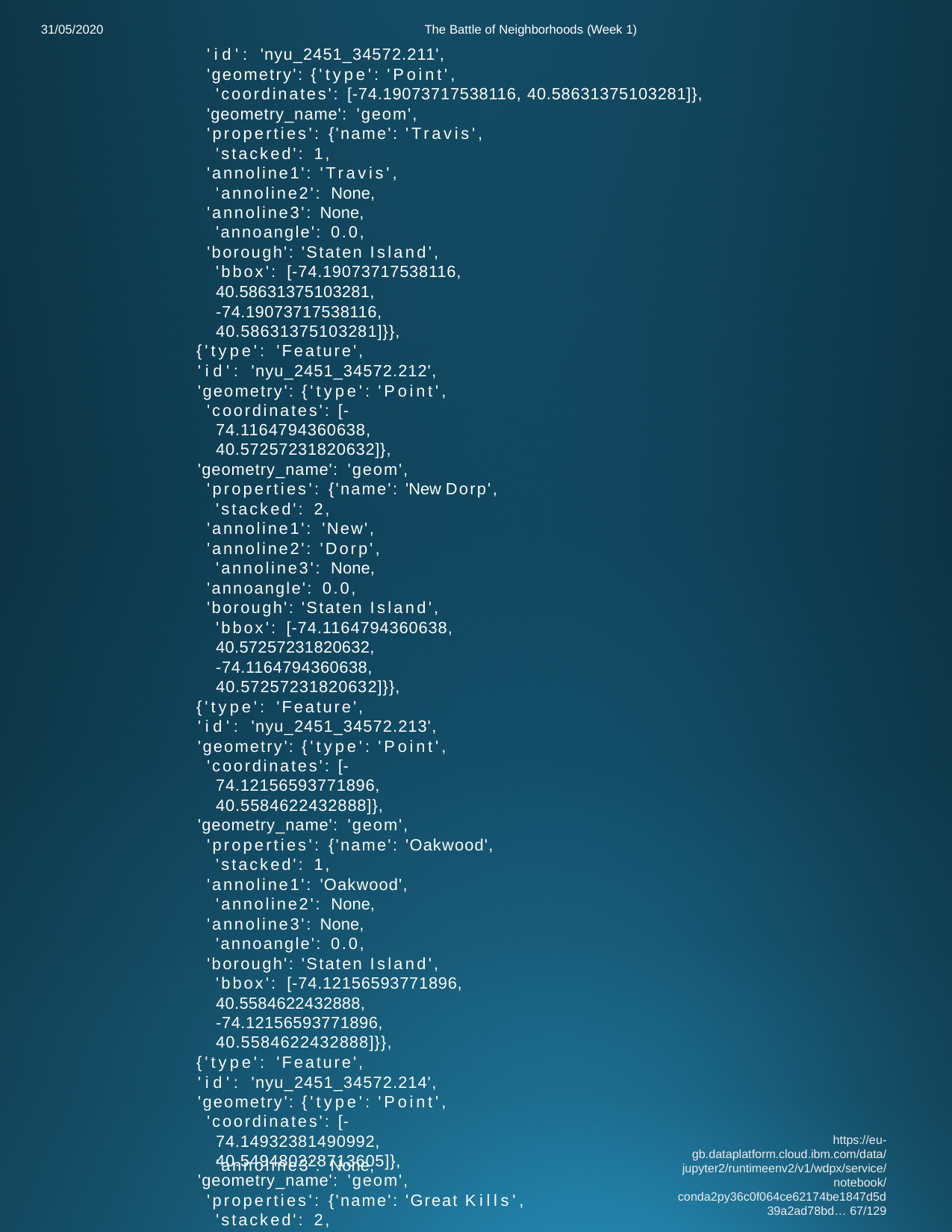

The Battle of Neighborhoods (Week 1)
'id': 'nyu_2451_34572.211',
'geometry': {'type': 'Point',
'coordinates': [-74.19073717538116, 40.58631375103281]},
'geometry_name': 'geom',
'properties': {'name': 'Travis',  'stacked': 1,
'annoline1': 'Travis',  'annoline2': None,
'annoline3': None,  'annoangle': 0.0,
'borough': 'Staten Island',  'bbox': [-74.19073717538116,
40.58631375103281,
-74.19073717538116,
40.58631375103281]}},
{'type': 'Feature',
'id': 'nyu_2451_34572.212',
'geometry': {'type': 'Point',
'coordinates': [-74.1164794360638, 40.57257231820632]},
'geometry_name': 'geom',
'properties': {'name': 'New Dorp',  'stacked': 2,
'annoline1': 'New',
'annoline2': 'Dorp',  'annoline3': None,
'annoangle': 0.0,
'borough': 'Staten Island',  'bbox': [-74.1164794360638,
40.57257231820632,
-74.1164794360638,
40.57257231820632]}},
{'type': 'Feature',
'id': 'nyu_2451_34572.213',
'geometry': {'type': 'Point',
'coordinates': [-74.12156593771896, 40.5584622432888]},
'geometry_name': 'geom',
'properties': {'name': 'Oakwood',  'stacked': 1,
'annoline1': 'Oakwood',  'annoline2': None,
'annoline3': None,  'annoangle': 0.0,
'borough': 'Staten Island',  'bbox': [-74.12156593771896,
40.5584622432888,
-74.12156593771896,
40.5584622432888]}},
{'type': 'Feature',
'id': 'nyu_2451_34572.214',
'geometry': {'type': 'Point',
'coordinates': [-74.14932381490992, 40.549480228713605]},
'geometry_name': 'geom',
'properties': {'name': 'Great Kills',  'stacked': 2,
'annoline1': 'Great',  'annoline2': 'Kills',
31/05/2020
https://eu-gb.dataplatform.cloud.ibm.com/data/jupyter2/runtimeenv2/v1/wdpx/service/notebook/conda2py36c0f064ce62174be1847d5d39a2ad78bd… 67/129
'annoline3': None,